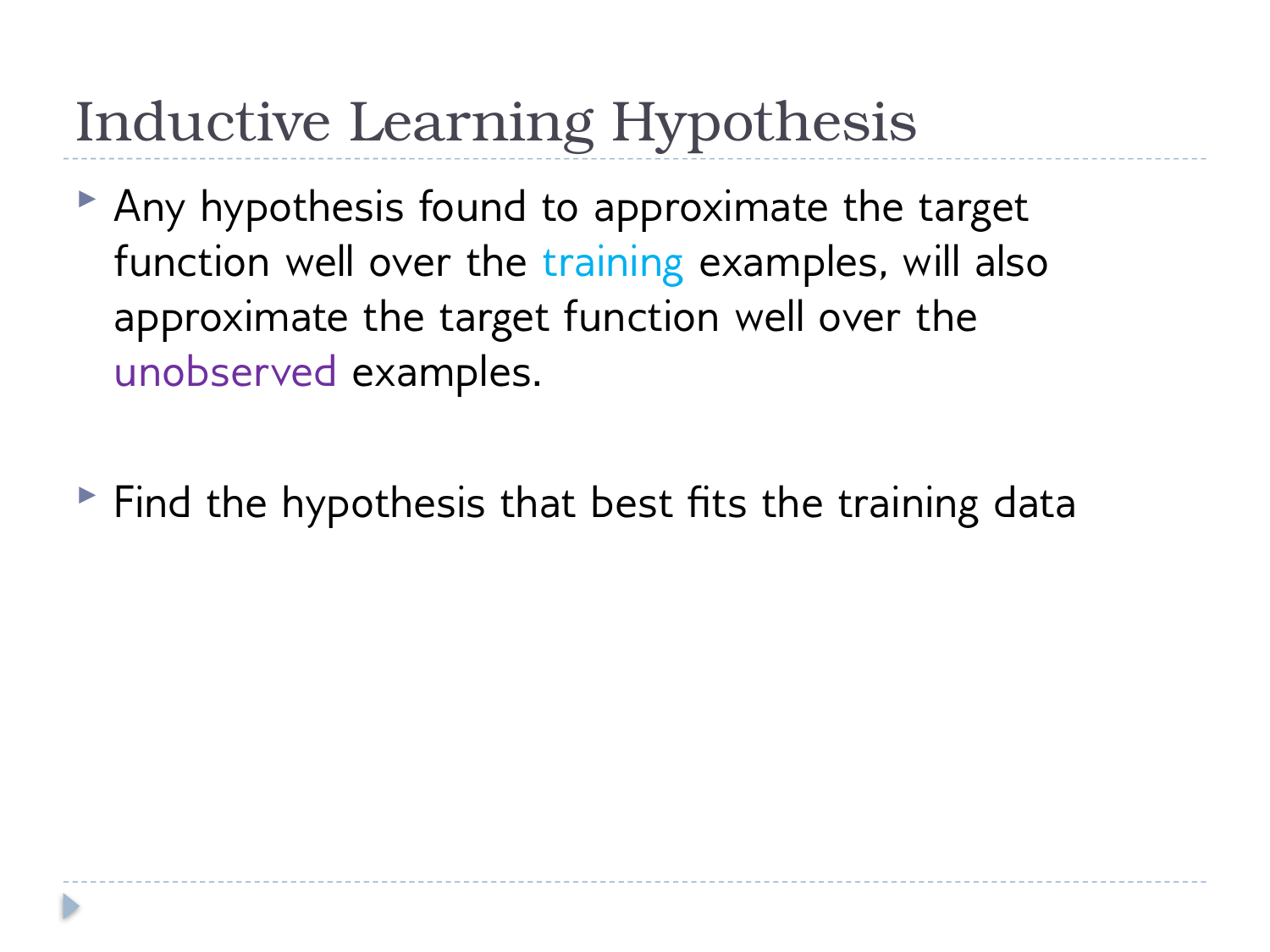

# Inductive Learning Hypothesis
Any hypothesis found to approximate the target function well over the training examples, will also approximate the target function well over the unobserved examples.

Find the hypothesis that best fits the training data